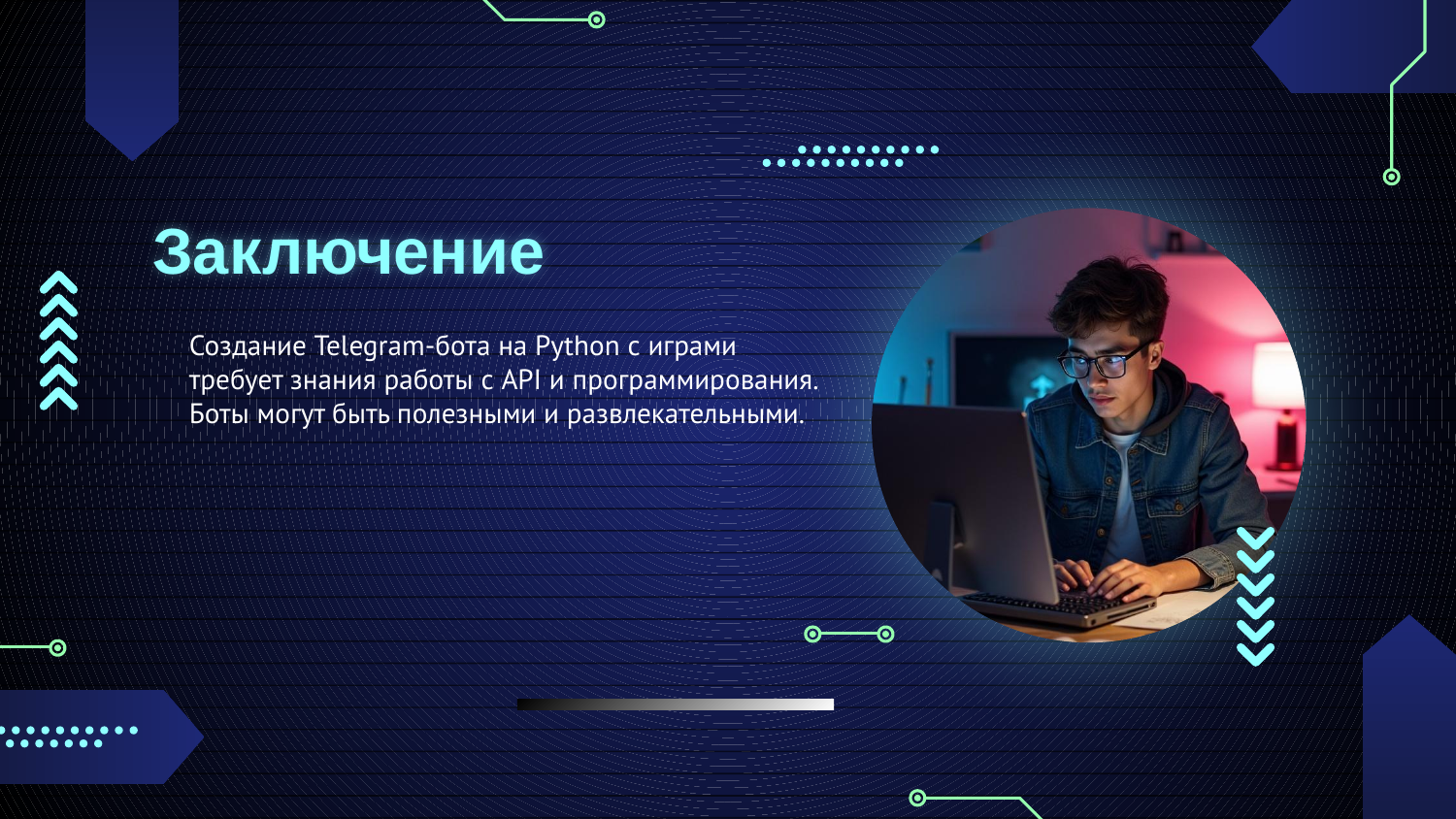

# Заключение

Создание Telegram-бота на Python с играми требует знания работы с API и программирования. Боты могут быть полезными и развлекательными.